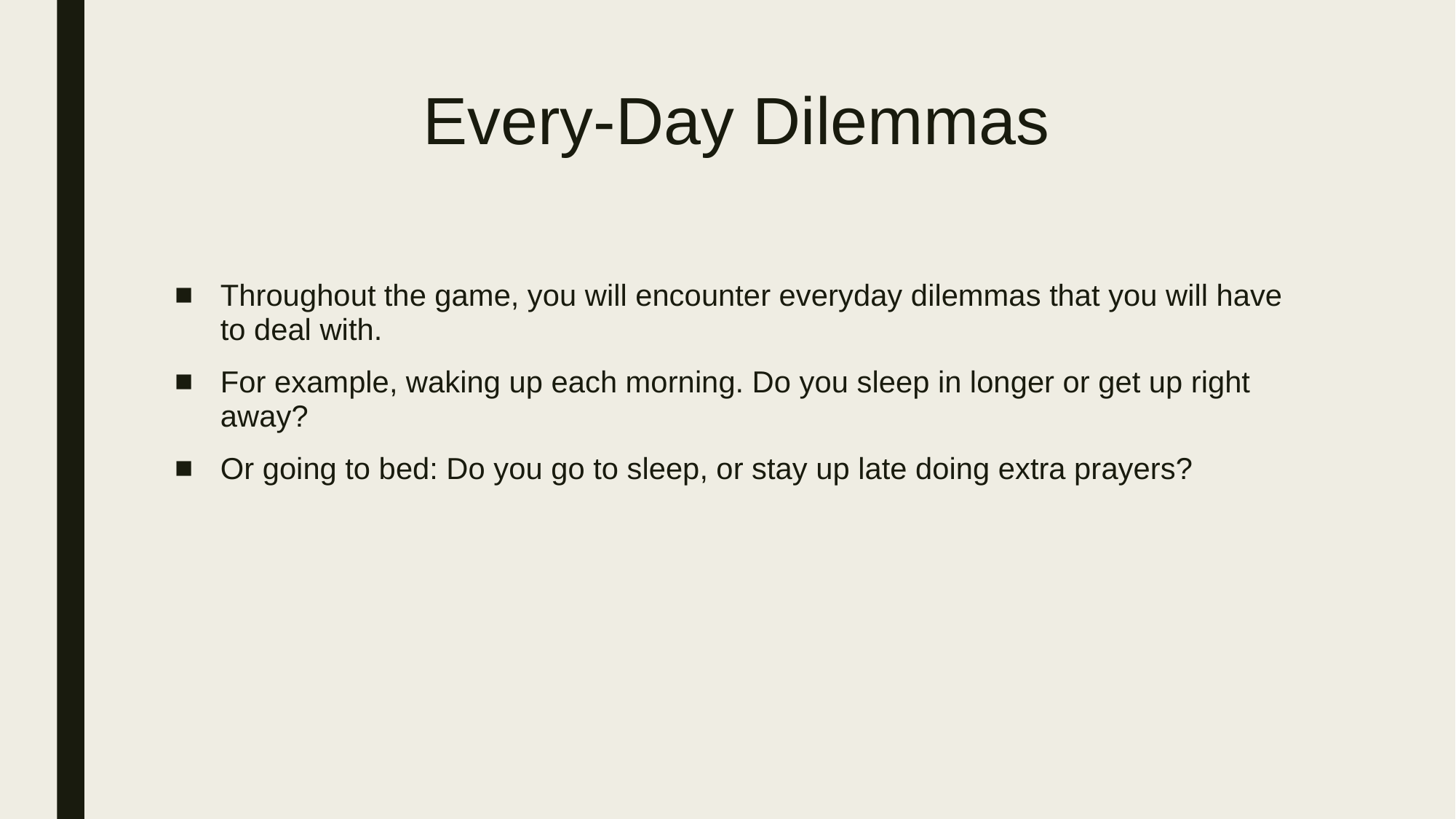

# Every-Day Dilemmas
Throughout the game, you will encounter everyday dilemmas that you will have to deal with.
For example, waking up each morning. Do you sleep in longer or get up right away?
Or going to bed: Do you go to sleep, or stay up late doing extra prayers?